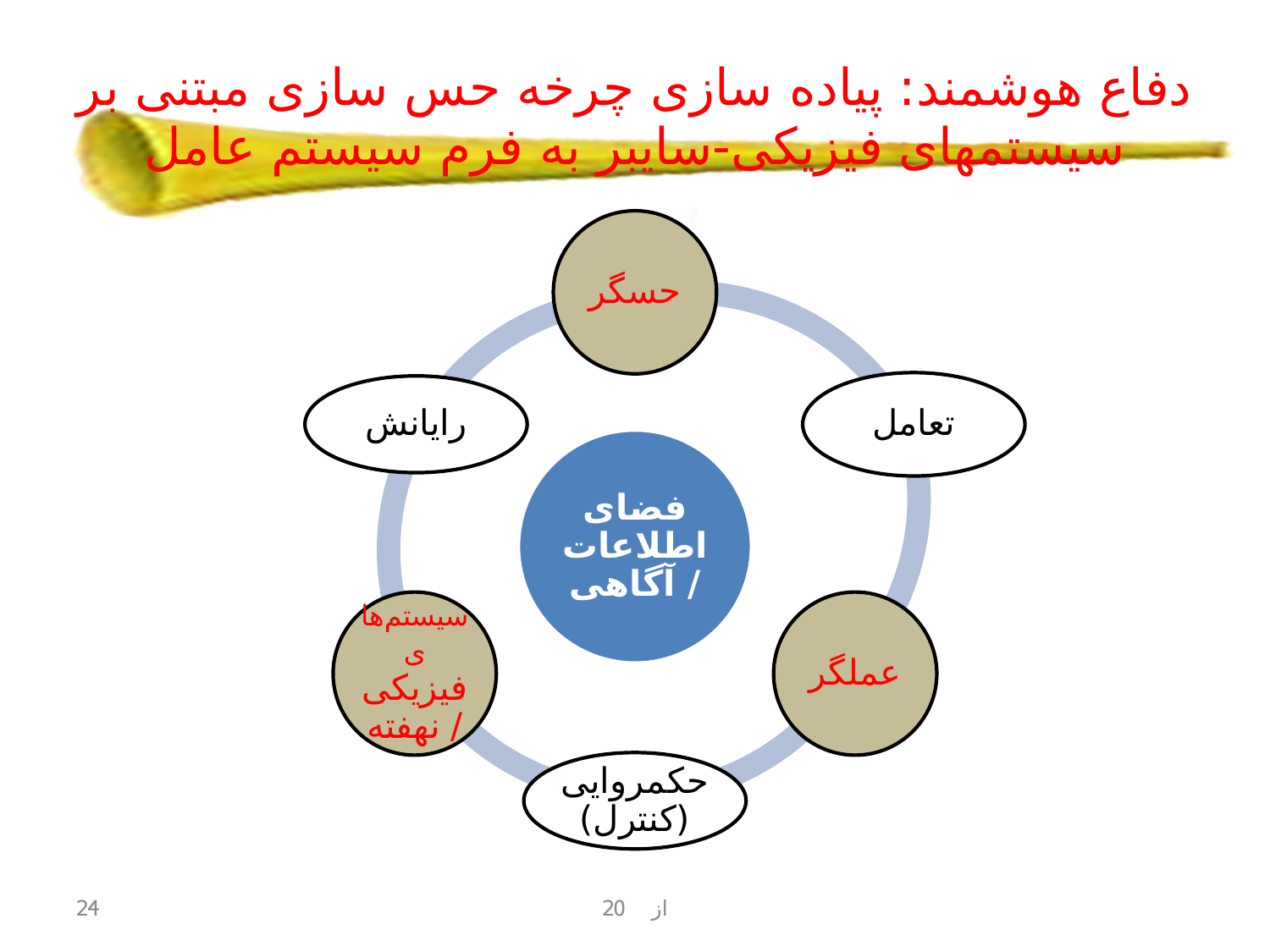

# دفاع هوشمند: پیاده سازی چرخه حس سازی مبتنی بر سیستمهای فیزیکی-سایبر به فرم سیستم عامل
فضای اطلاعات/ آگاهی
حسگر
تعامل
عملگر
حکمروایی (کنترل)
سیستم‌های فیزیکی/ نهفته
رایانش
24
از    20